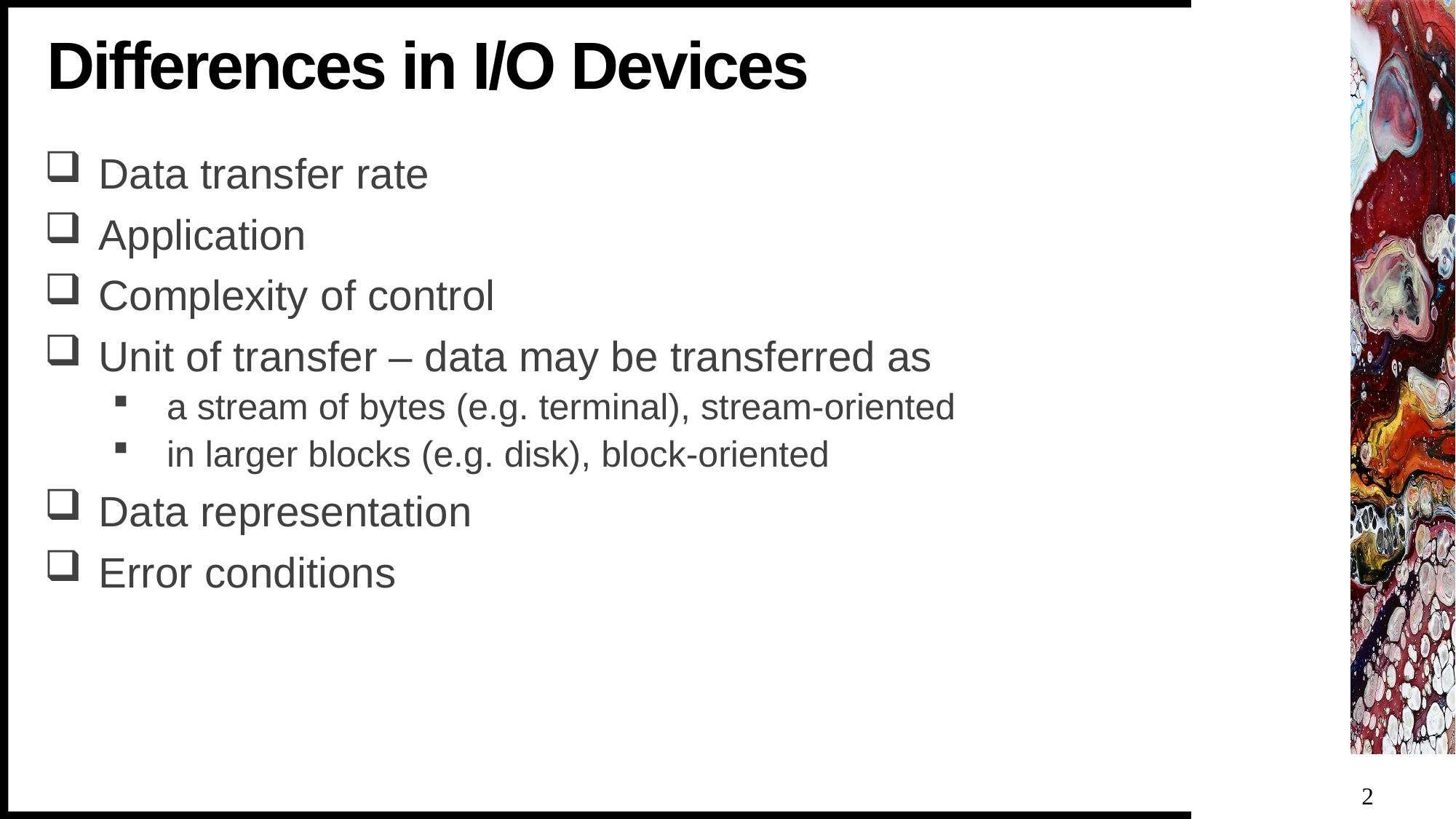

# Differences in I/O Devices
Data transfer rate
Application
Complexity of control
Unit of transfer – data may be transferred as
a stream of bytes (e.g. terminal), stream-oriented
in larger blocks (e.g. disk), block-oriented
Data representation
Error conditions

2